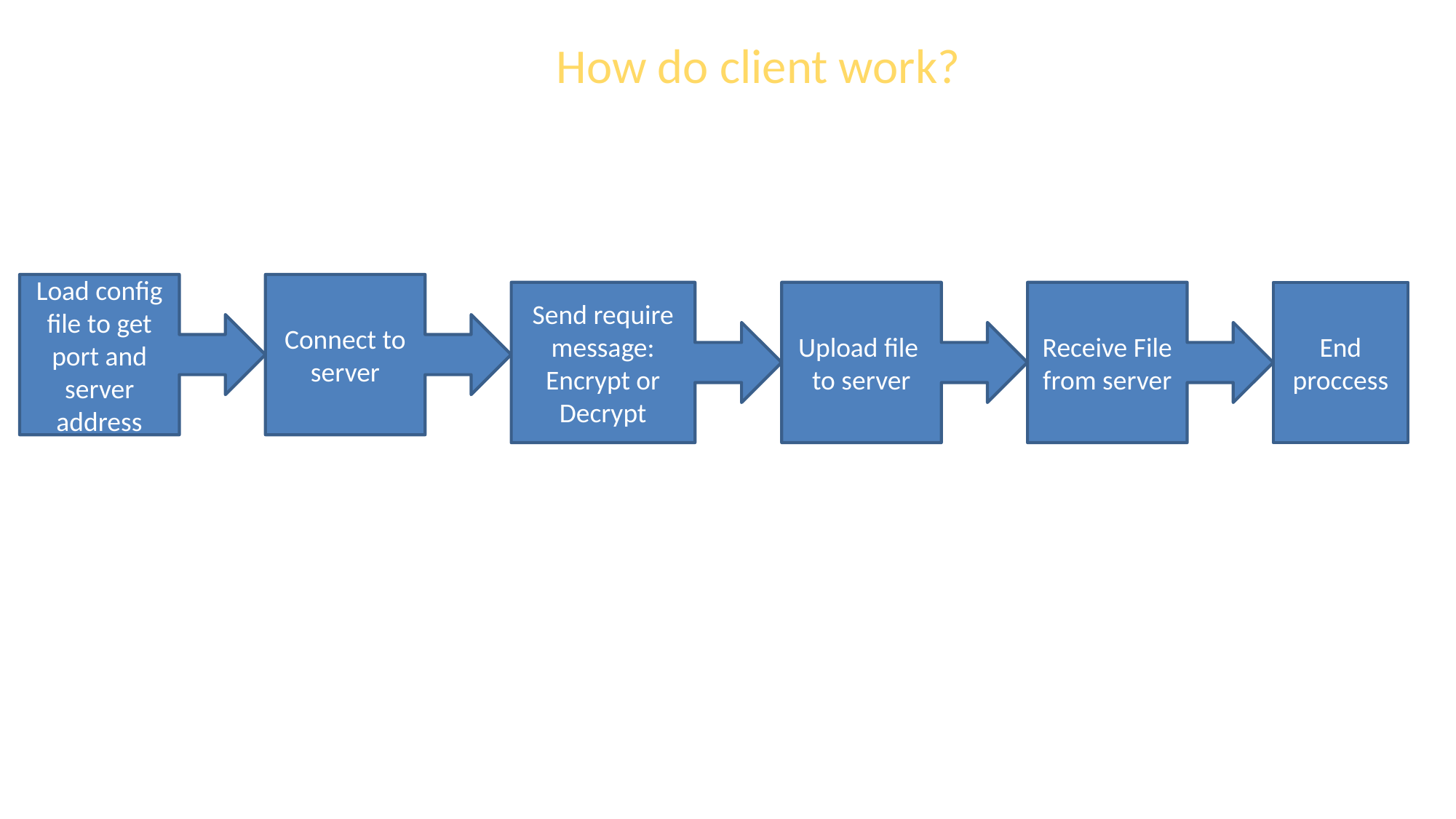

How do client work?
Load config file to get port and server address
Connect to server
Send require message:
Encrypt or Decrypt
Upload file  to server
Receive File from server
End proccess